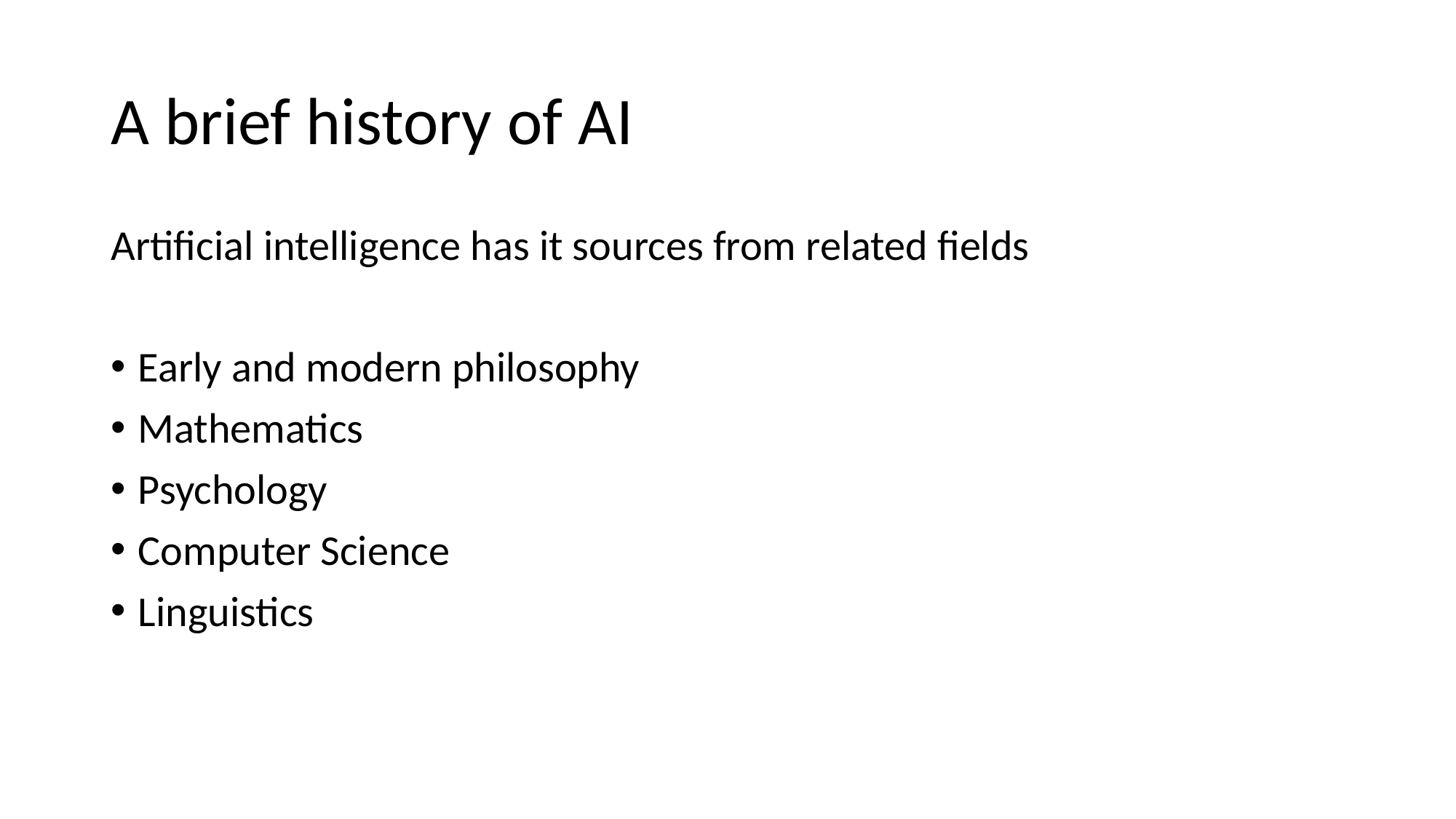

# A brief history of AI
Artificial intelligence has it sources from related fields

Early and modern philosophy
Mathematics
Psychology
Computer Science
Linguistics